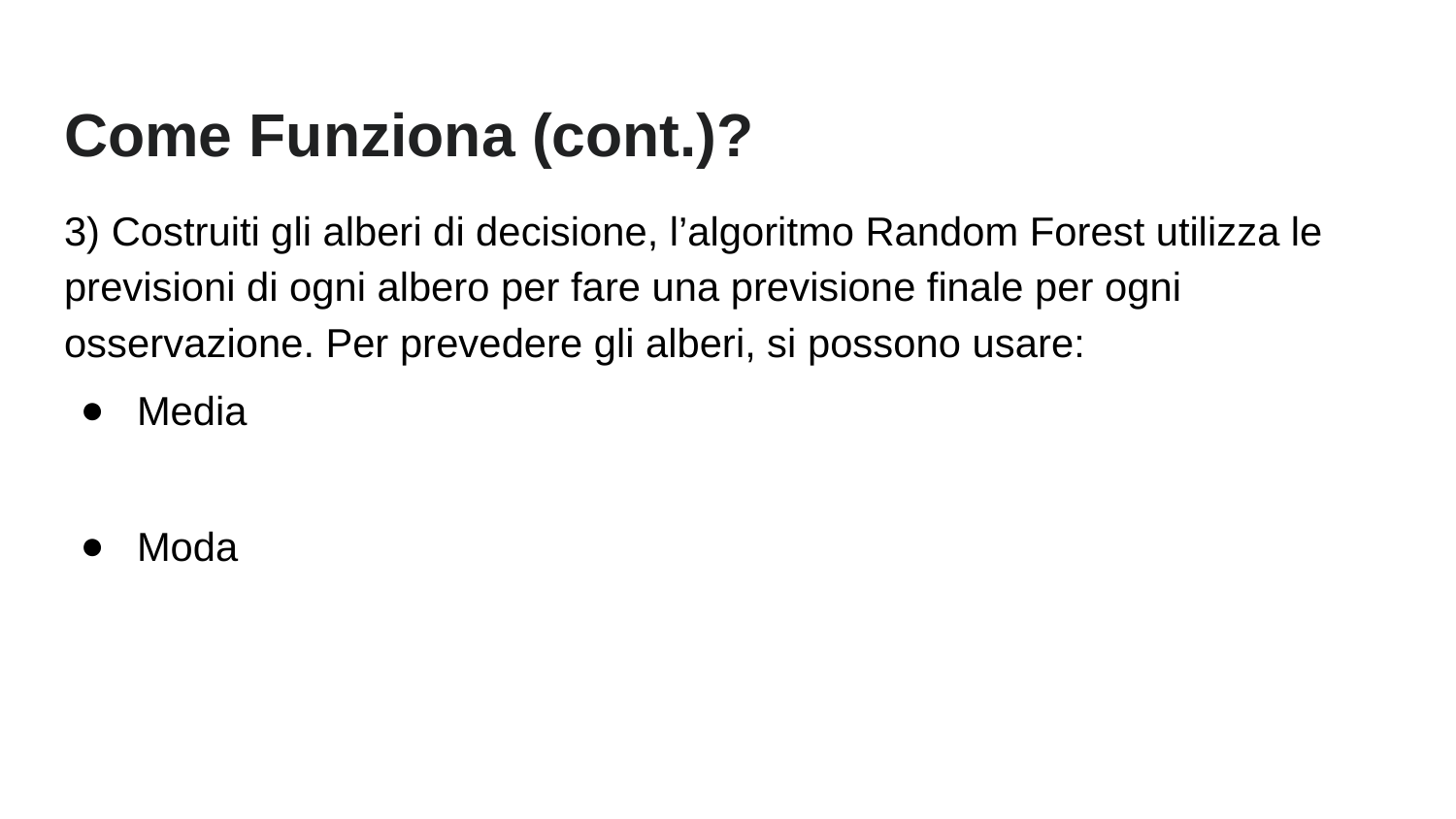

# Come Funziona (cont.)?
3) Costruiti gli alberi di decisione, l’algoritmo Random Forest utilizza le previsioni di ogni albero per fare una previsione finale per ogni osservazione. Per prevedere gli alberi, si possono usare:
Media

Moda